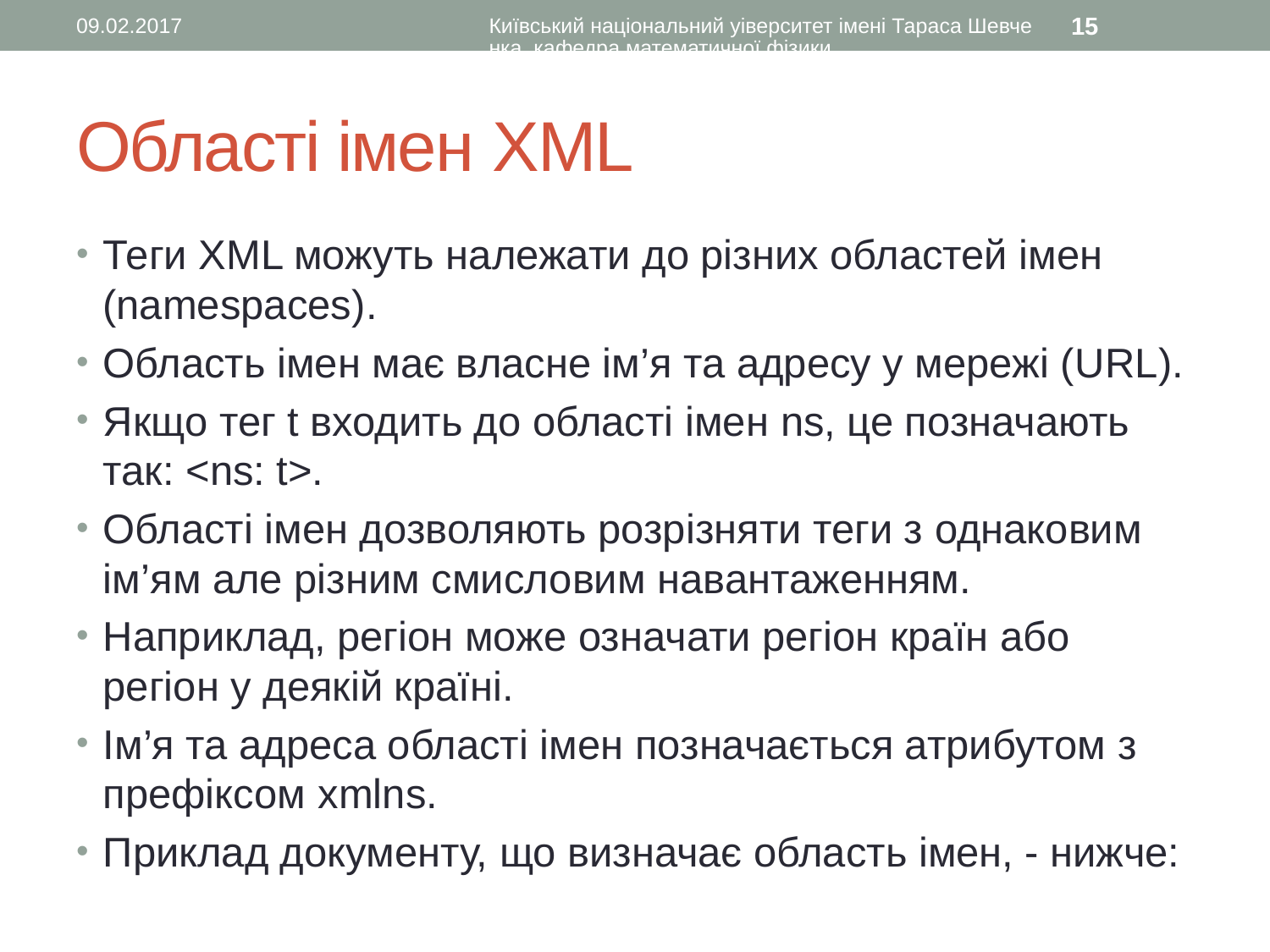

09.02.2017
Київський національний уіверситет імені Тараса Шевченка, кафедра математичної фізики
15
# Області імен XML
Теги XML можуть належати до різних областей імен (namespaces).
Область імен має власне ім’я та адресу у мережі (URL).
Якщо тег t входить до області імен ns, це позначають так: <ns: t>.
Області імен дозволяють розрізняти теги з однаковим ім’ям але різним смисловим навантаженням.
Наприклад, регіон може означати регіон країн або регіон у деякій країні.
Ім’я та адреса області імен позначається атрибутом з префіксом xmlns.
Приклад документу, що визначає область імен, - нижче: